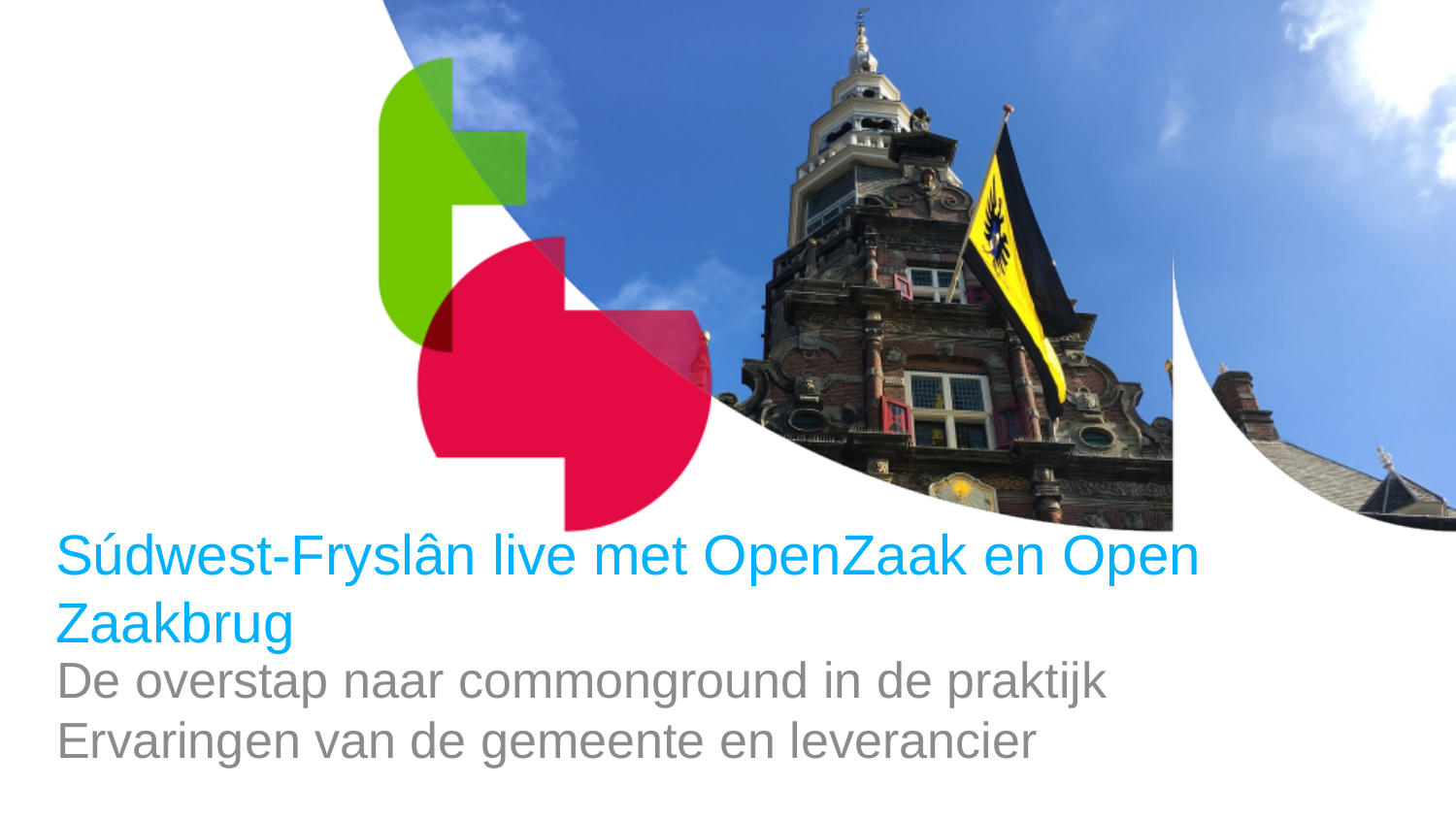

# Súdwest-Fryslân live met OpenZaak en Open Zaakbrug
De overstap naar commonground in de praktijk
Ervaringen van de gemeente en leverancier